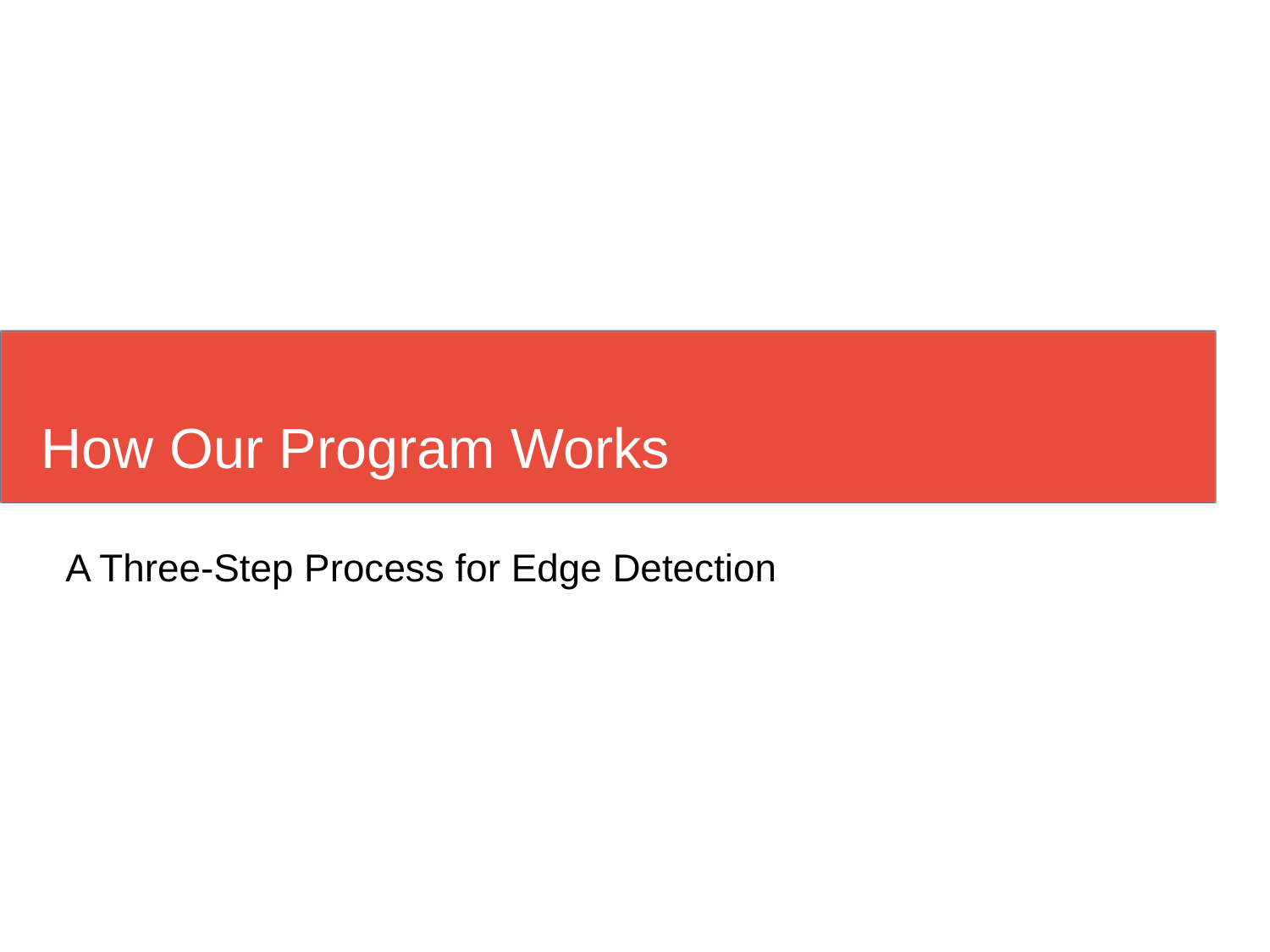

# How Our Program Works
A Three-Step Process for Edge Detection